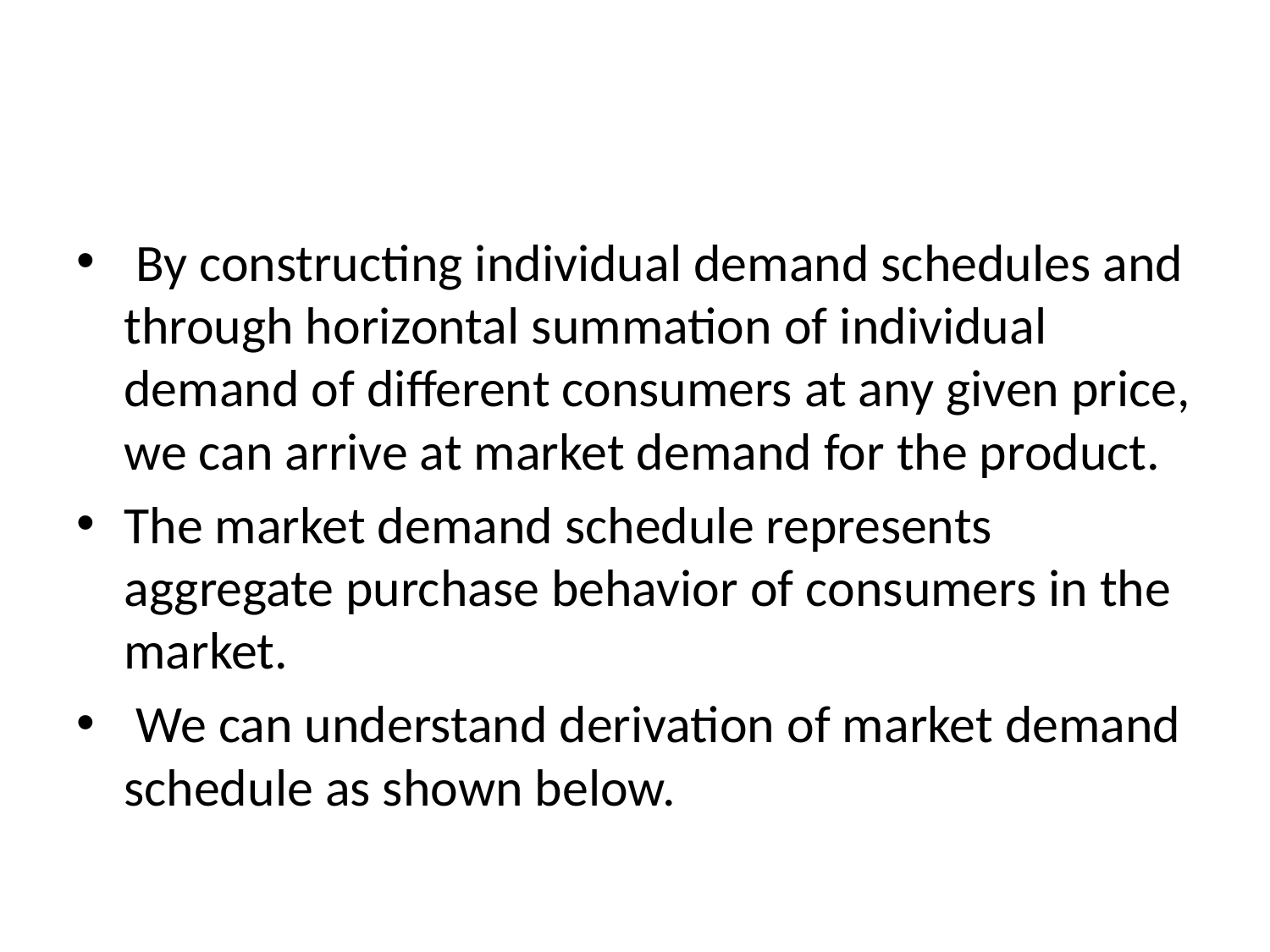

#
 By constructing individual demand schedules and through horizontal summation of individual demand of different consumers at any given price, we can arrive at market demand for the product.
The market demand schedule represents aggregate purchase behavior of consumers in the market.
 We can understand derivation of market demand schedule as shown below.